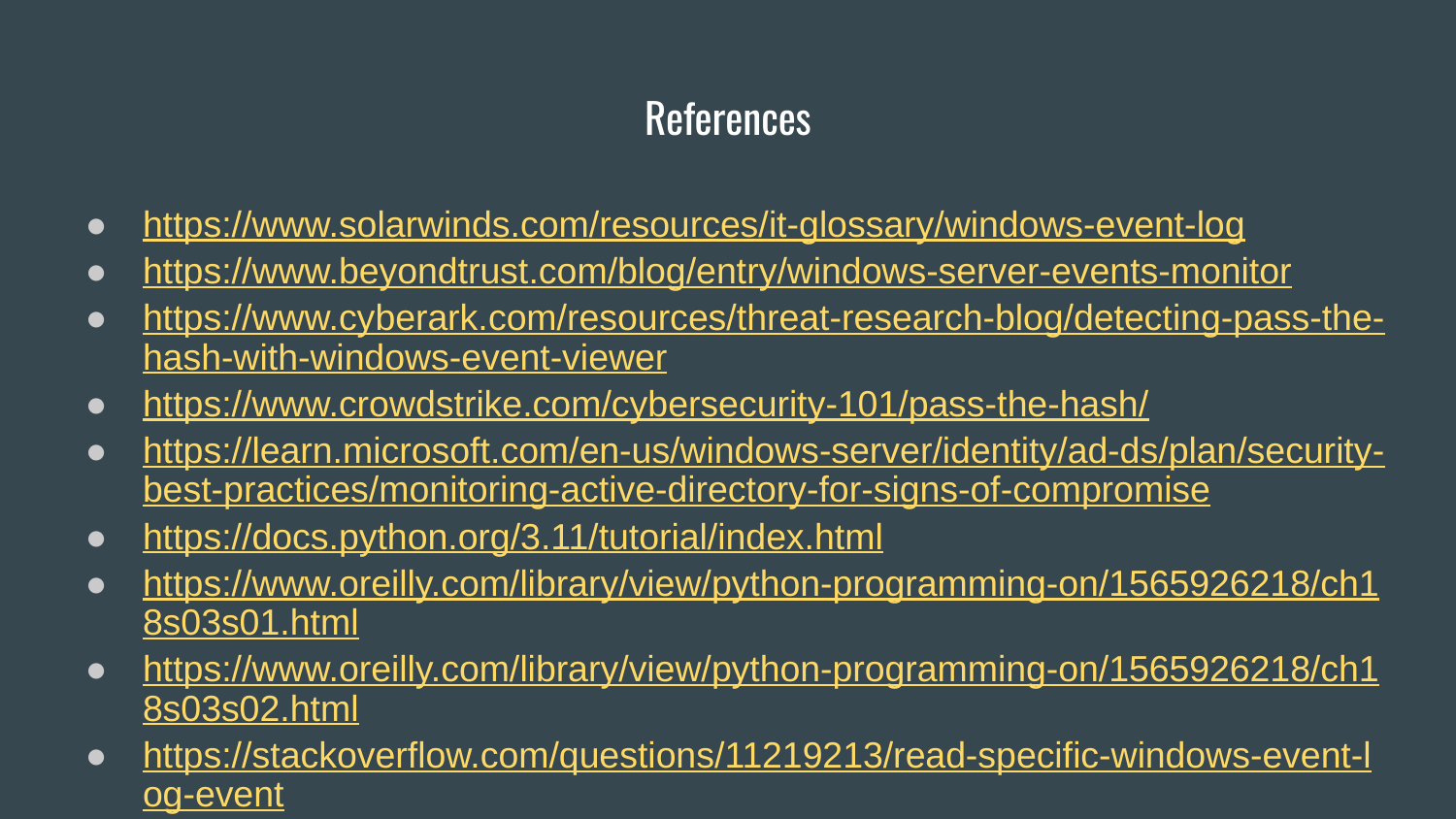

# References
https://www.solarwinds.com/resources/it-glossary/windows-event-log
https://www.beyondtrust.com/blog/entry/windows-server-events-monitor
https://www.cyberark.com/resources/threat-research-blog/detecting-pass-the-hash-with-windows-event-viewer
https://www.crowdstrike.com/cybersecurity-101/pass-the-hash/
https://learn.microsoft.com/en-us/windows-server/identity/ad-ds/plan/security-best-practices/monitoring-active-directory-for-signs-of-compromise
https://docs.python.org/3.11/tutorial/index.html
https://www.oreilly.com/library/view/python-programming-on/1565926218/ch18s03s01.html
https://www.oreilly.com/library/view/python-programming-on/1565926218/ch18s03s02.html
https://stackoverflow.com/questions/11219213/read-specific-windows-event-log-event